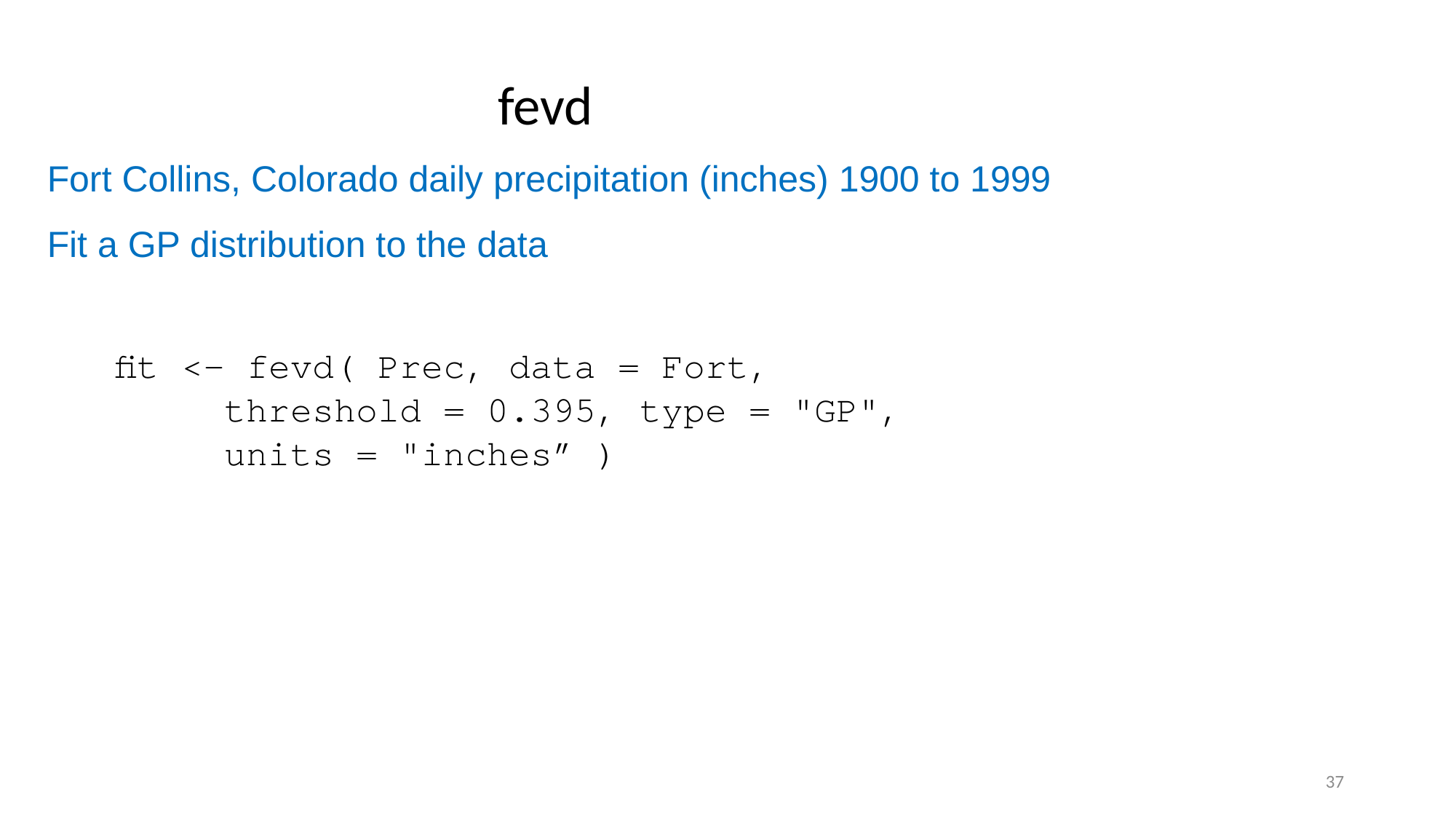

fevd
Fort Collins, Colorado daily precipitation (inches) 1900 to 1999
Fit a GP distribution to the data
fit <- fevd( Prec, data = Fort,
	threshold = 0.395, type = "GP", 	units = "inches” )

37